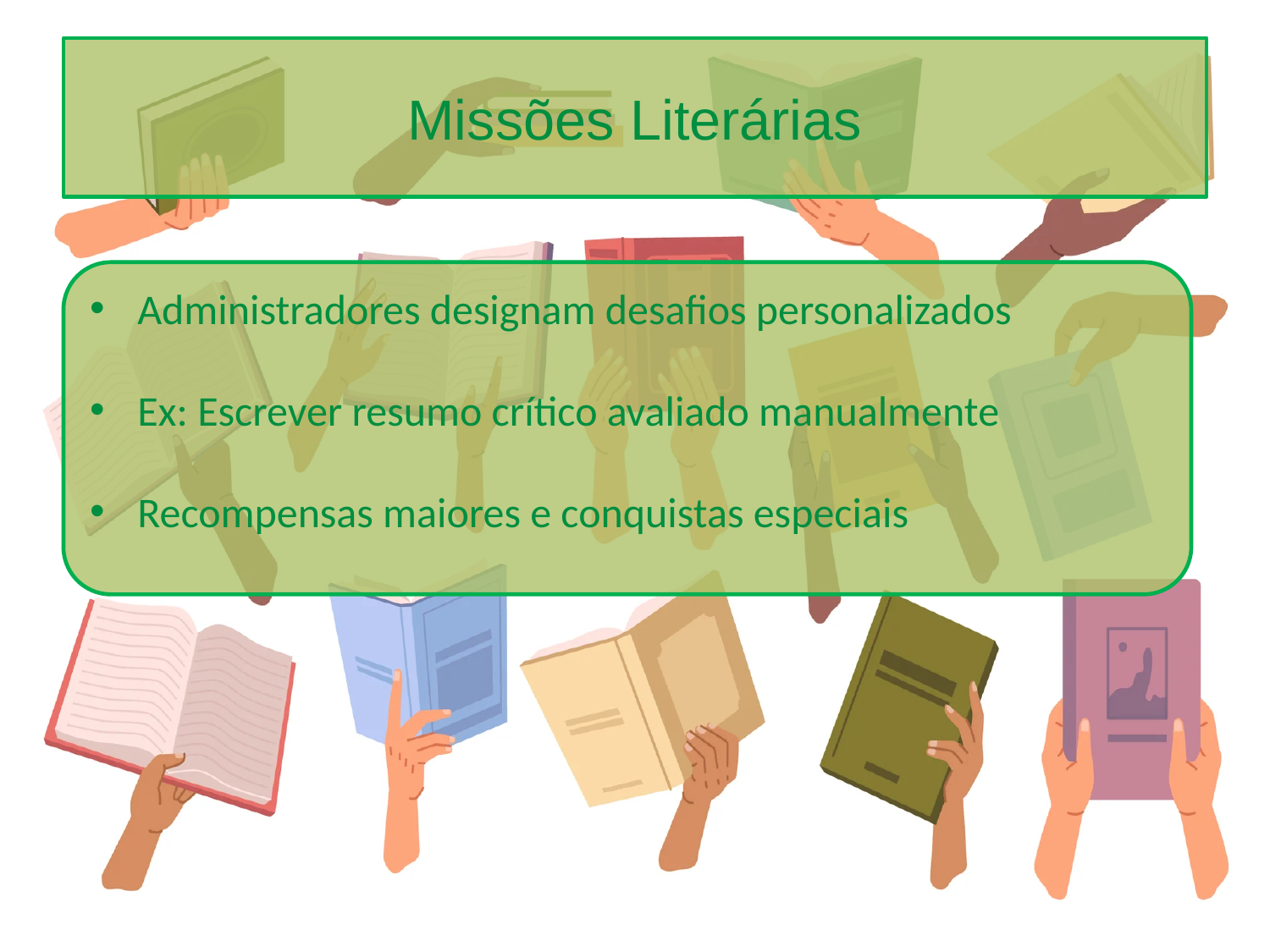

# Missões Literárias
Administradores designam desafios personalizados

Ex: Escrever resumo crítico avaliado manualmente

Recompensas maiores e conquistas especiais